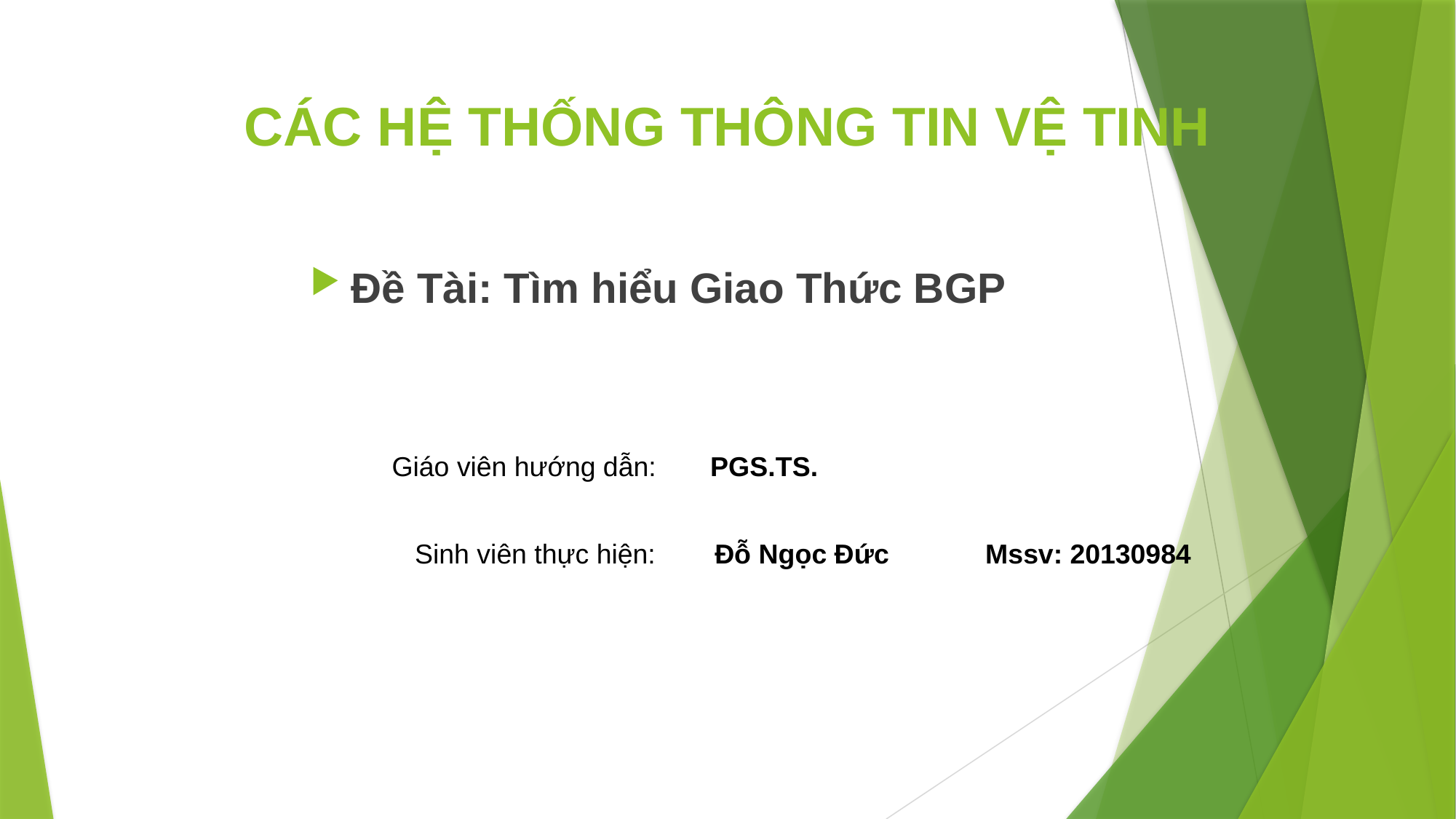

# CÁC HỆ THỐNG THÔNG TIN VỆ TINH
Đề Tài: Tìm hiểu Giao Thức BGP

| Giáo viên hướng dẫn: | PGS.TS. |
| --- | --- |
| Sinh viên thực hiện: | Đỗ Ngọc Đức | Mssv: 20130984 |
| --- | --- | --- |
|  |  |  |
|  |  |  |
|  |  |  |